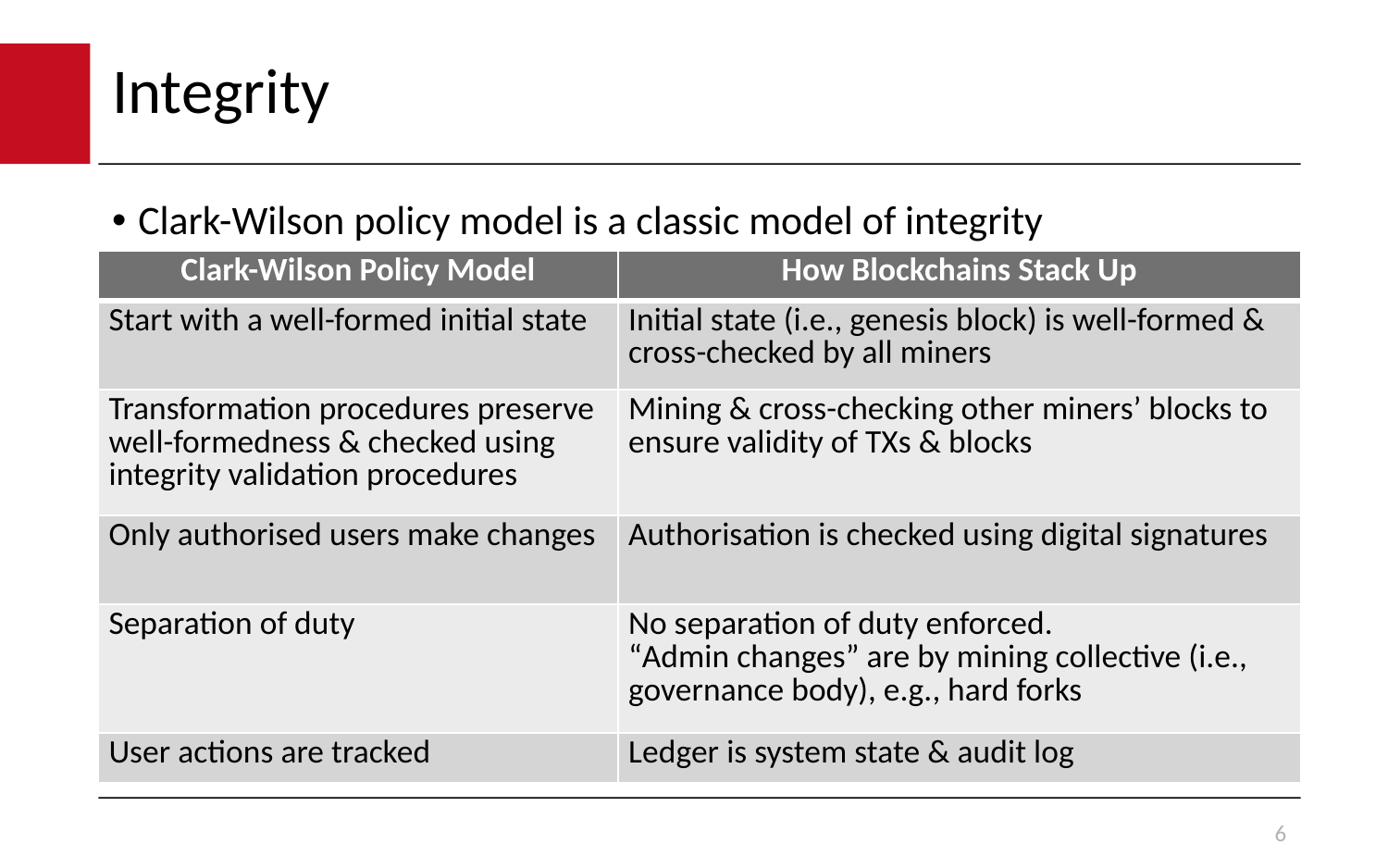

# Integrity
Clark-Wilson policy model is a classic model of integrity

| Clark-Wilson Policy Model | How Blockchains Stack Up |
| --- | --- |
| Start with a well-formed initial state | Initial state (i.e., genesis block) is well-formed & cross-checked by all miners |
| Transformation procedures preserve well-formedness & checked using integrity validation procedures | Mining & cross-checking other miners’ blocks to ensure validity of TXs & blocks |
| Only authorised users make changes | Authorisation is checked using digital signatures |
| Separation of duty | No separation of duty enforced. “Admin changes” are by mining collective (i.e., governance body), e.g., hard forks |
| User actions are tracked | Ledger is system state & audit log |
6